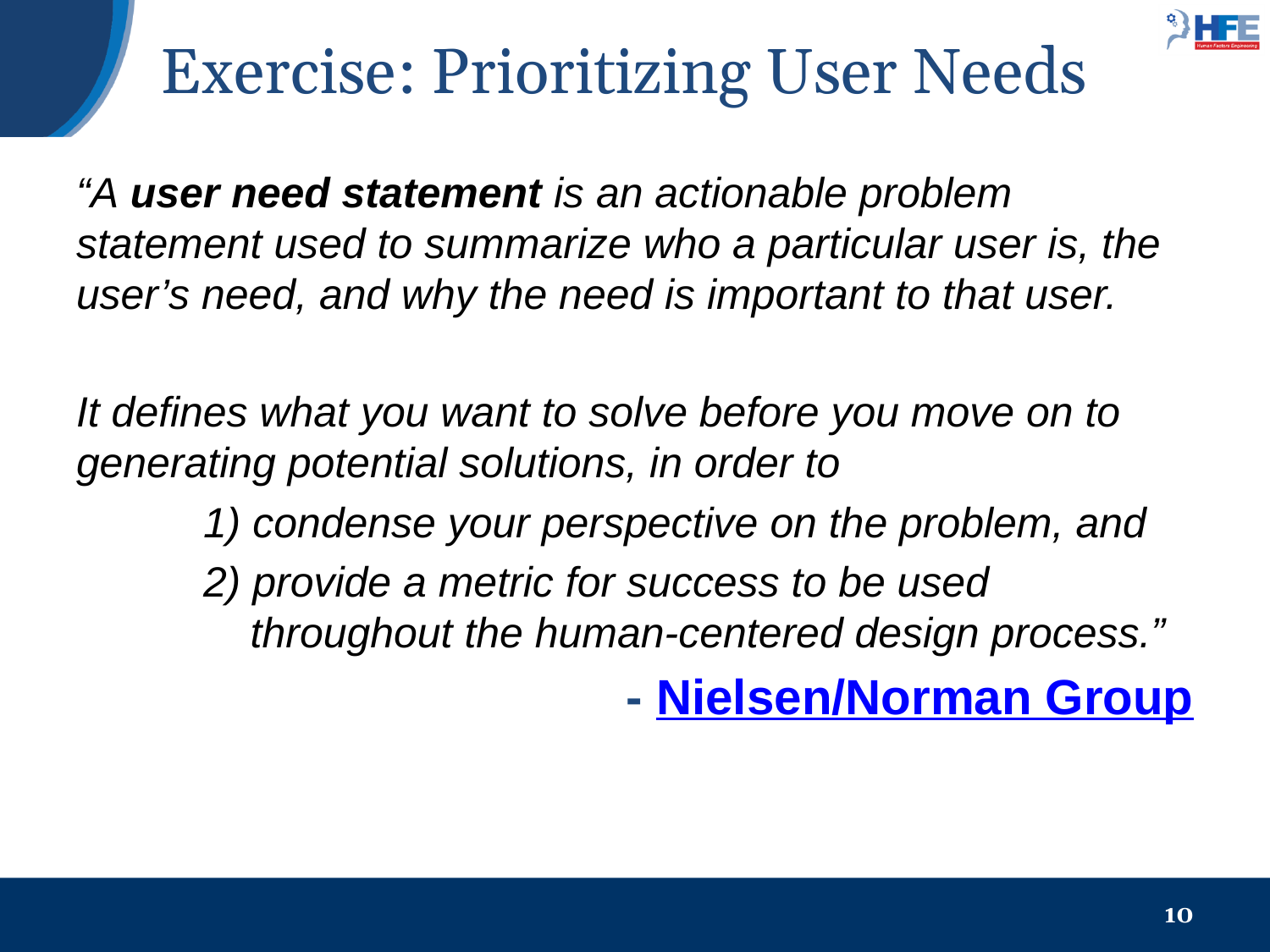

# Exercise: Prioritizing User Needs
“A user need statement is an actionable problem statement used to summarize who a particular user is, the user’s need, and why the need is important to that user.

It defines what you want to solve before you move on to generating potential solutions, in order to
	1) condense your perspective on the problem, and
	2) provide a metric for success to be used 		    throughout the human-centered design process.”
- Nielsen/Norman Group

10